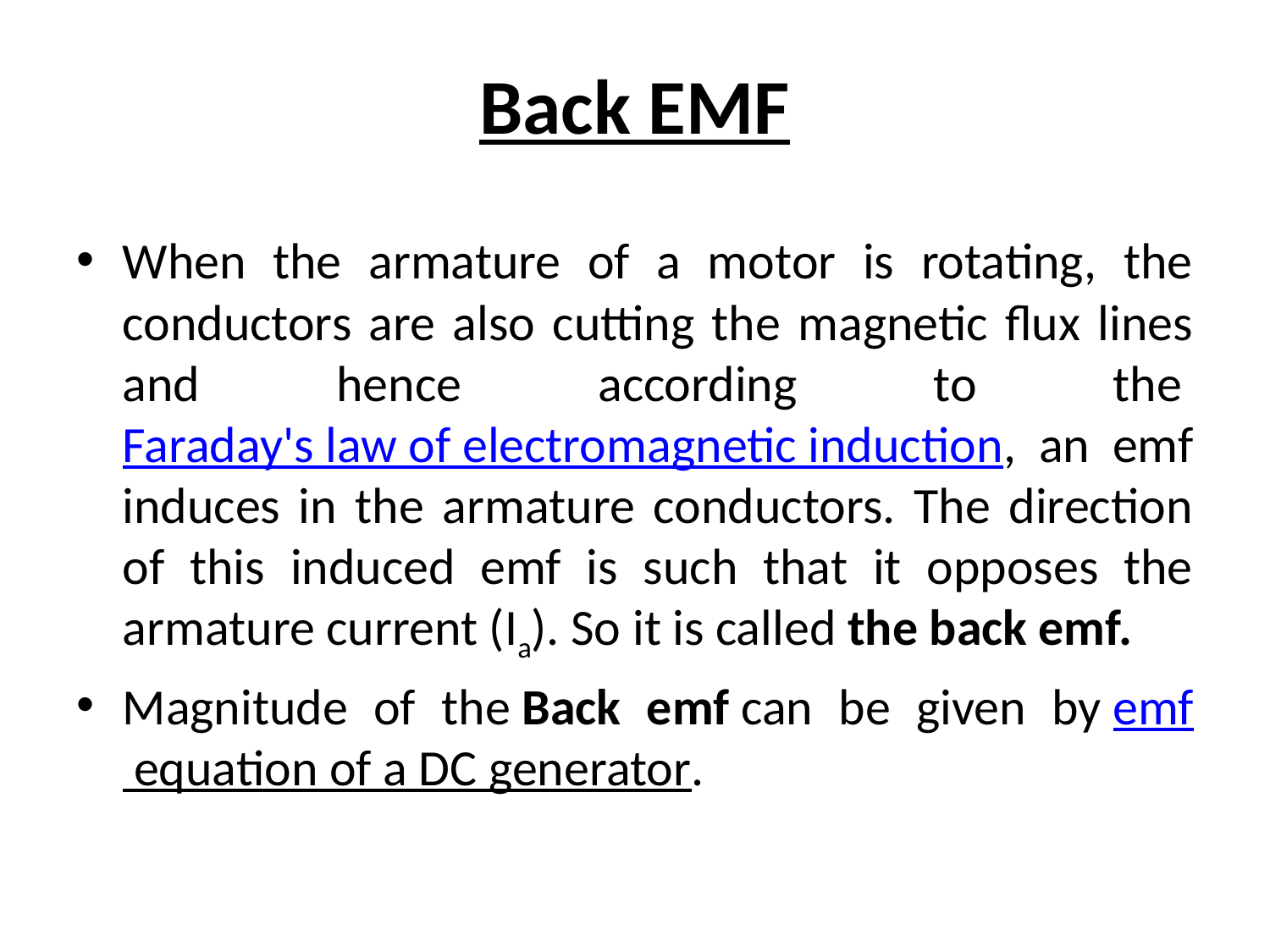

# Back EMF
When the armature of a motor is rotating, the conductors are also cutting the magnetic flux lines and hence according to the Faraday's law of electromagnetic induction, an emf induces in the armature conductors. The direction of this induced emf is such that it opposes the armature current (Ia). So it is called the back emf.
Magnitude of the Back emf can be given by emf equation of a DC generator.